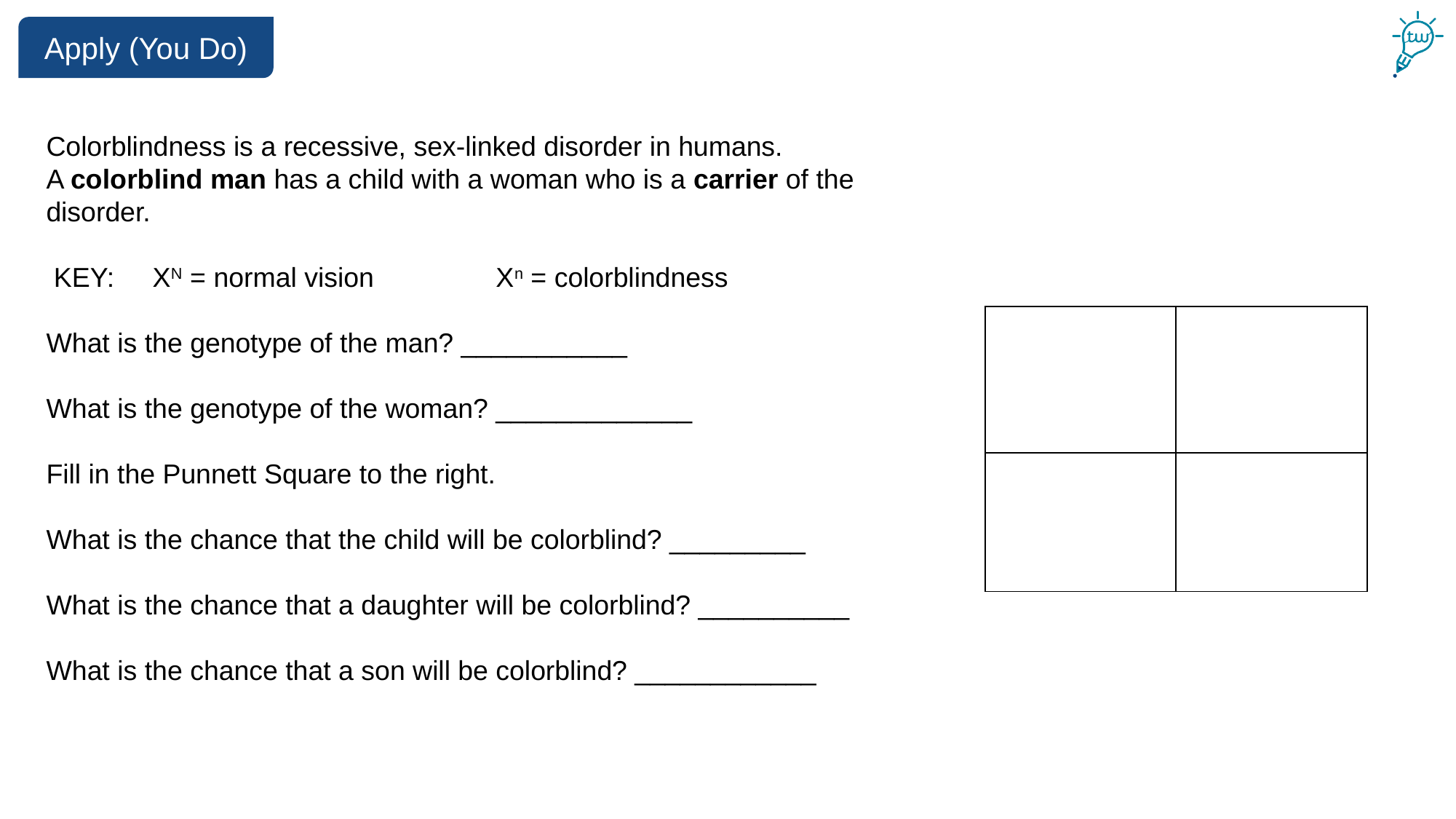

Colorblindness is a recessive, sex-linked disorder in humans.
A colorblind man has a child with a woman who is a carrier of the disorder.

 KEY:     XN = normal vision                Xn = colorblindness

What is the genotype of the man? ___________
What is the genotype of the woman? _____________
Fill in the Punnett Square to the right.

What is the chance that the child will be colorblind? _________

What is the chance that a daughter will be colorblind? __________

What is the chance that a son will be colorblind? ____________

|  |  |
| --- | --- |
|  |  |